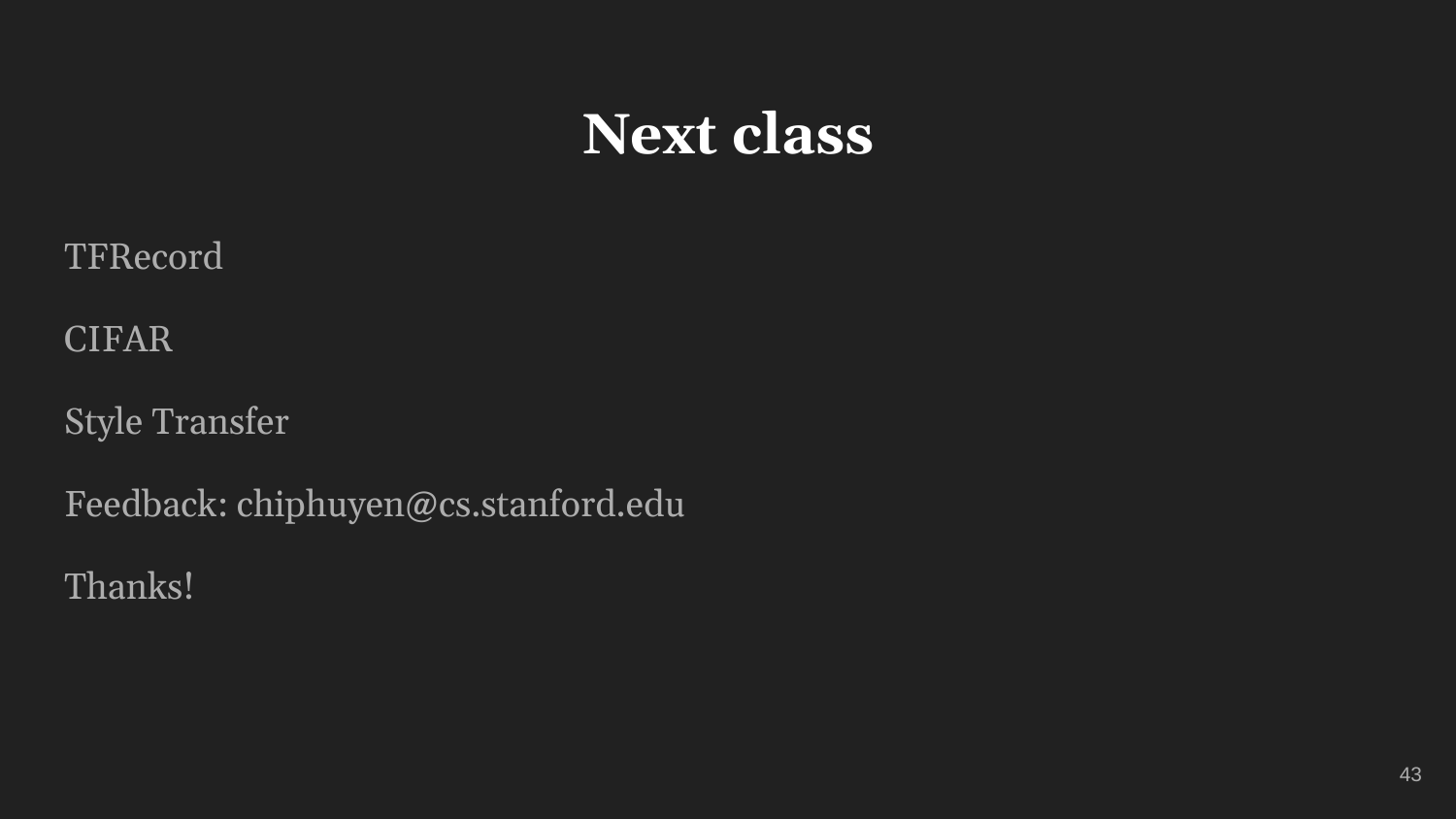

# Next class
TFRecord
CIFAR
Style Transfer
Feedback: chiphuyen@cs.stanford.edu
Thanks!
43